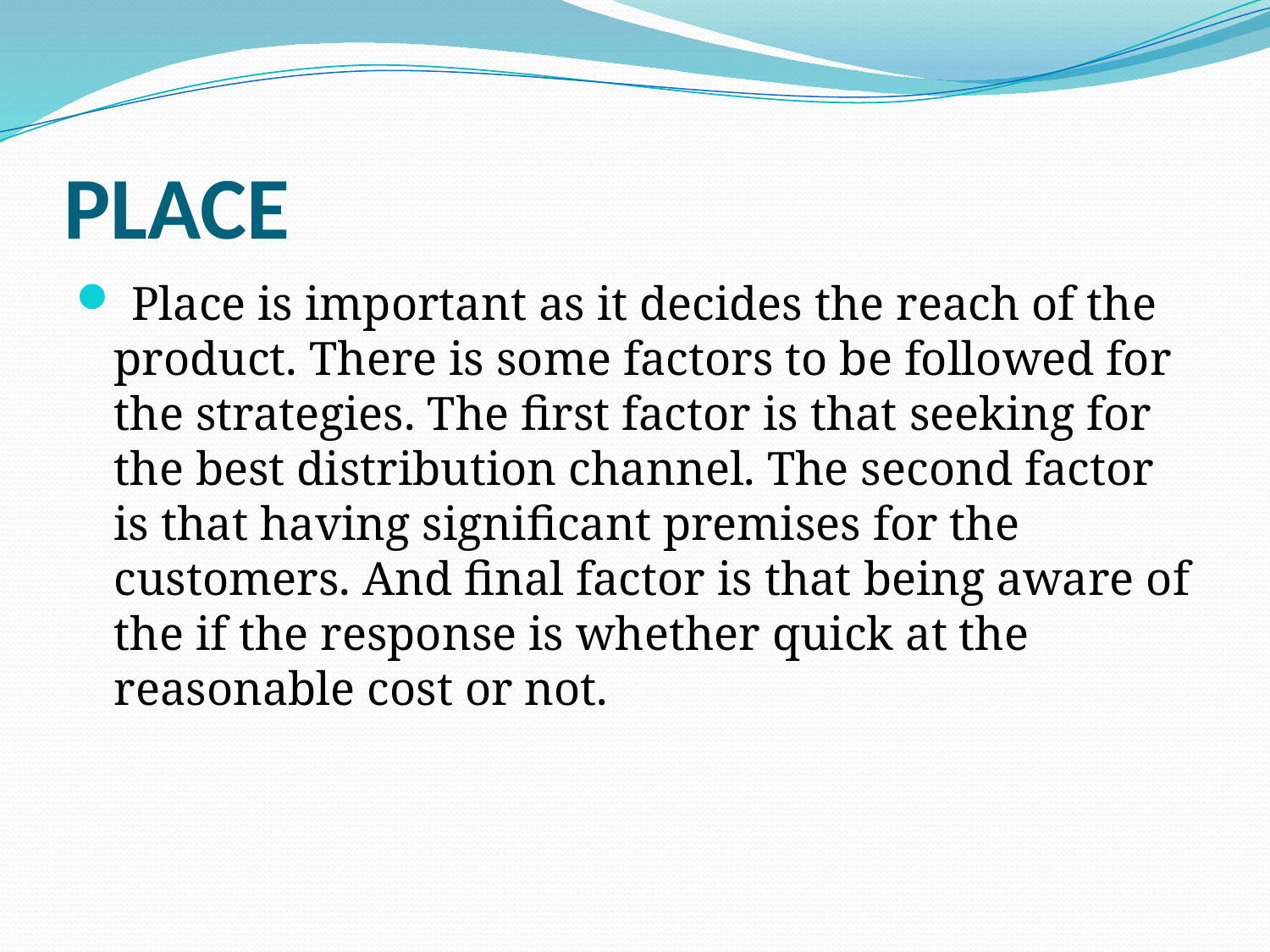

# PLACE
 Place is important as it decides the reach of the product. There is some factors to be followed for the strategies. The first factor is that seeking for the best distribution channel. The second factor is that having significant premises for the customers. And final factor is that being aware of the if the response is whether quick at the reasonable cost or not.